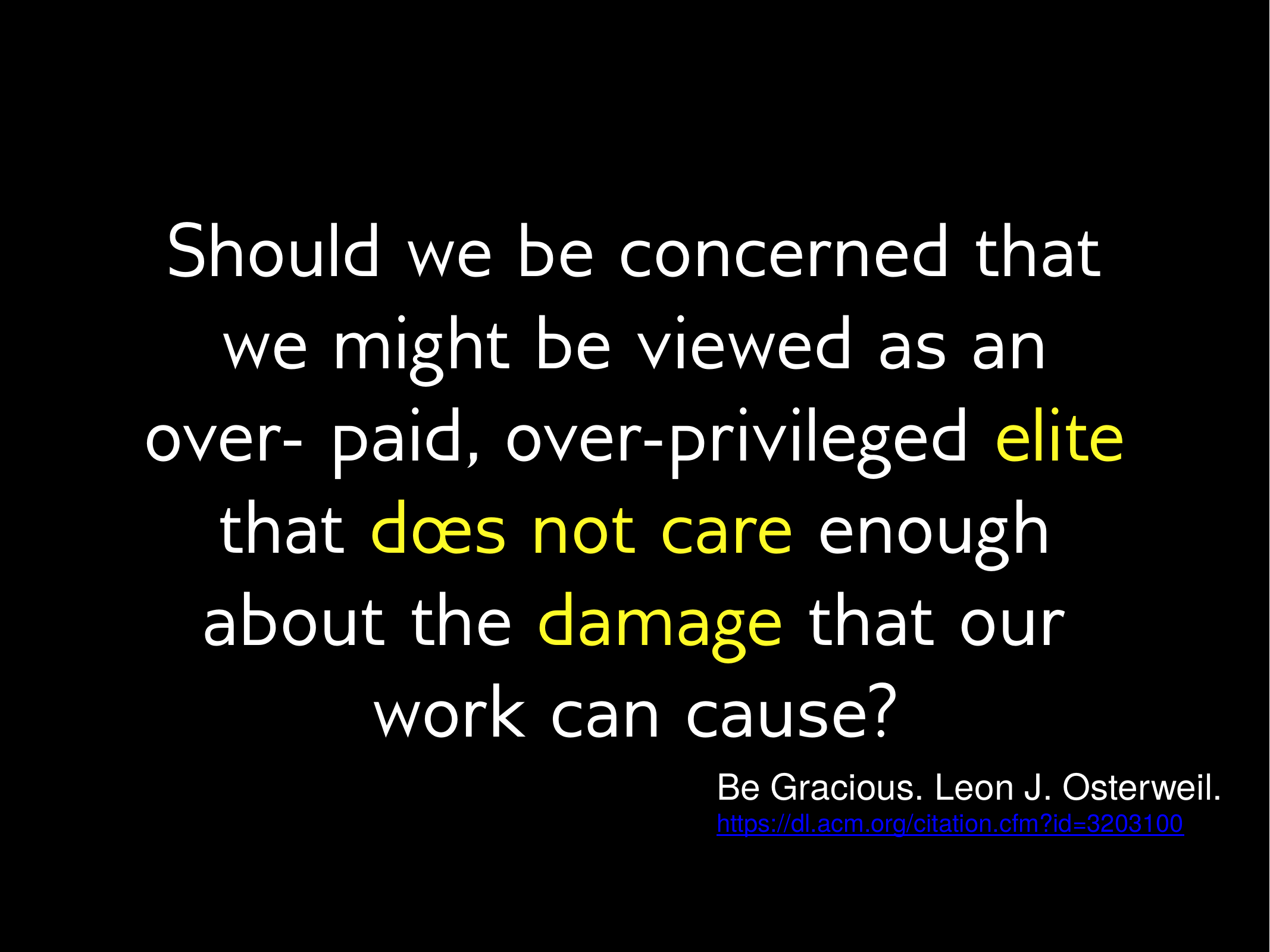

# Should we be concerned that we might be viewed as an over- paid, over-privileged elite that does not care enough about the damage that our work can cause?
Be Gracious. Leon J. Osterweil.
https://dl.acm.org/citation.cfm?id=3203100